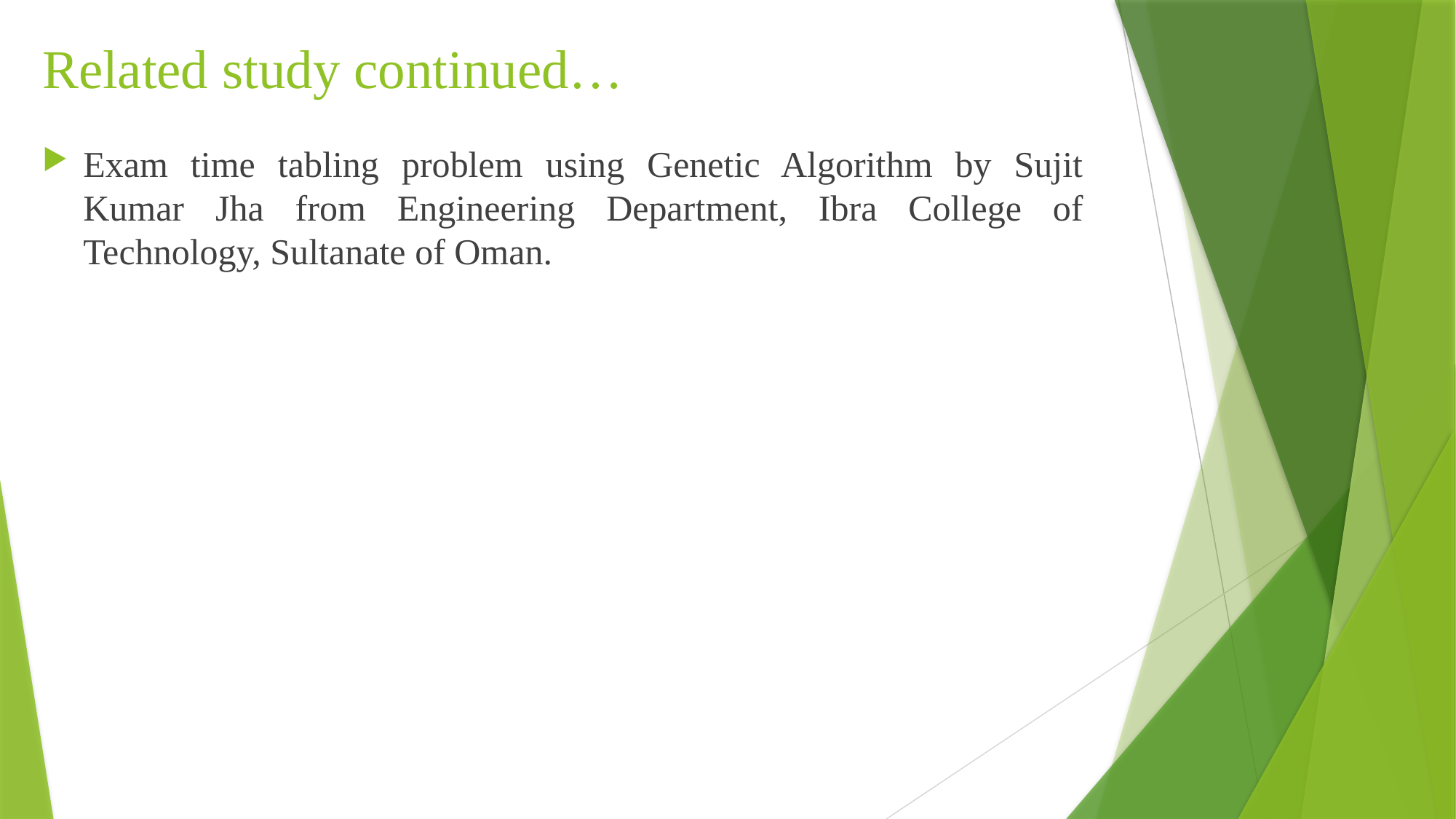

# Related study continued…
Exam time tabling problem using Genetic Algorithm by Sujit Kumar Jha from Engineering Department, Ibra College of Technology, Sultanate of Oman.